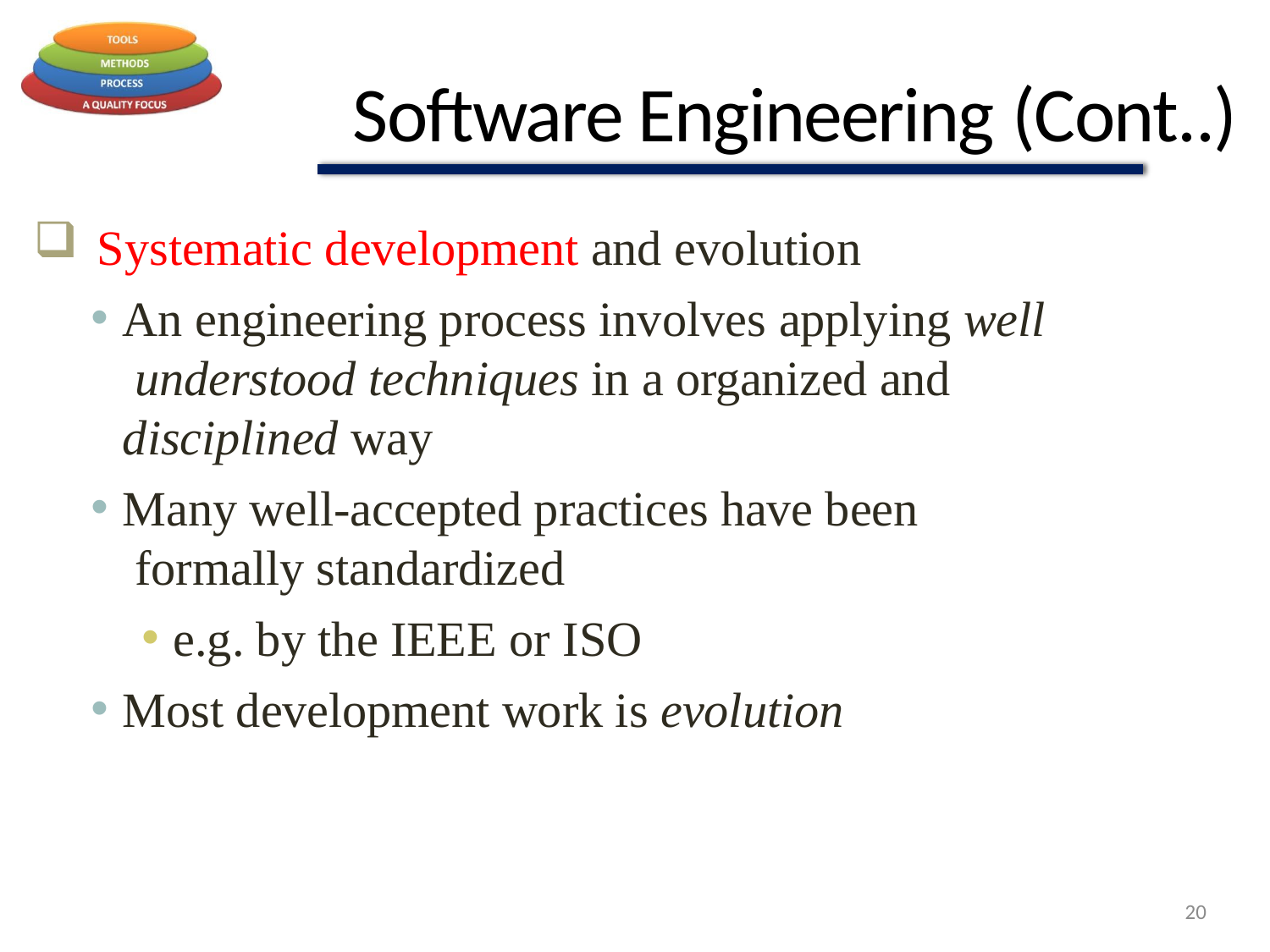

# Software Engineering (Cont..)

Systematic development and evolution
An engineering process involves applying well  understood techniques in a organized and  disciplined way
Many well-accepted practices have been  formally standardized
e.g. by the IEEE or ISO
Most development work is evolution

20